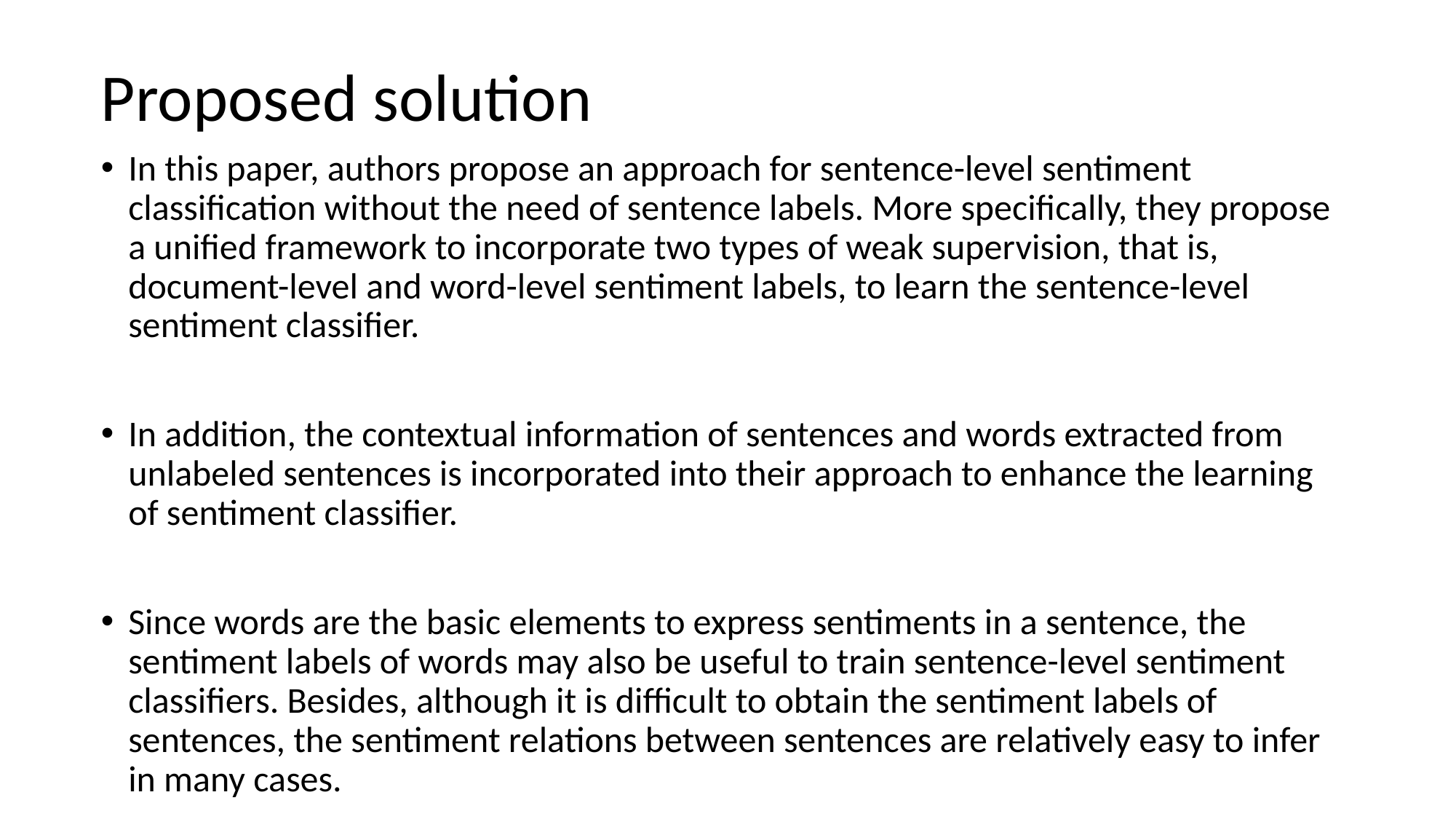

# Proposed solution
In this paper, authors propose an approach for sentence-level sentiment classification without the need of sentence labels. More specifically, they propose a unified framework to incorporate two types of weak supervision, that is, document-level and word-level sentiment labels, to learn the sentence-level sentiment classifier.

In addition, the contextual information of sentences and words extracted from unlabeled sentences is incorporated into their approach to enhance the learning of sentiment classifier.

Since words are the basic elements to express sentiments in a sentence, the sentiment labels of words may also be useful to train sentence-level sentiment classifiers. Besides, although it is difficult to obtain the sentiment labels of sentences, the sentiment relations between sentences are relatively easy to infer in many cases.